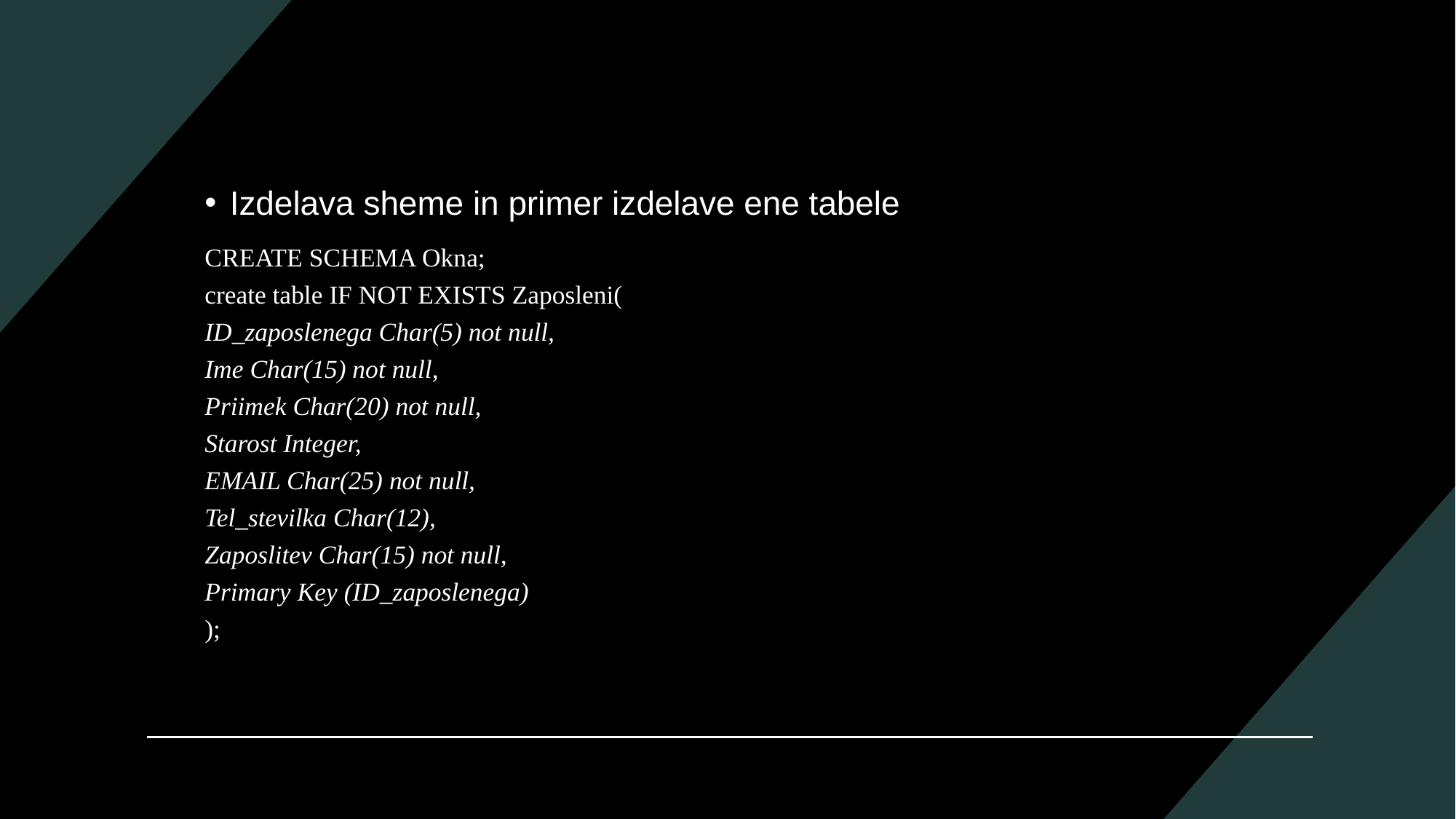

Izdelava sheme in primer izdelave ene tabele
CREATE SCHEMA Okna;
create table IF NOT EXISTS Zaposleni(
ID_zaposlenega Char(5) not null,
Ime Char(15) not null,
Priimek Char(20) not null,
Starost Integer,
EMAIL Char(25) not null,
Tel_stevilka Char(12),
Zaposlitev Char(15) not null,
Primary Key (ID_zaposlenega)
);